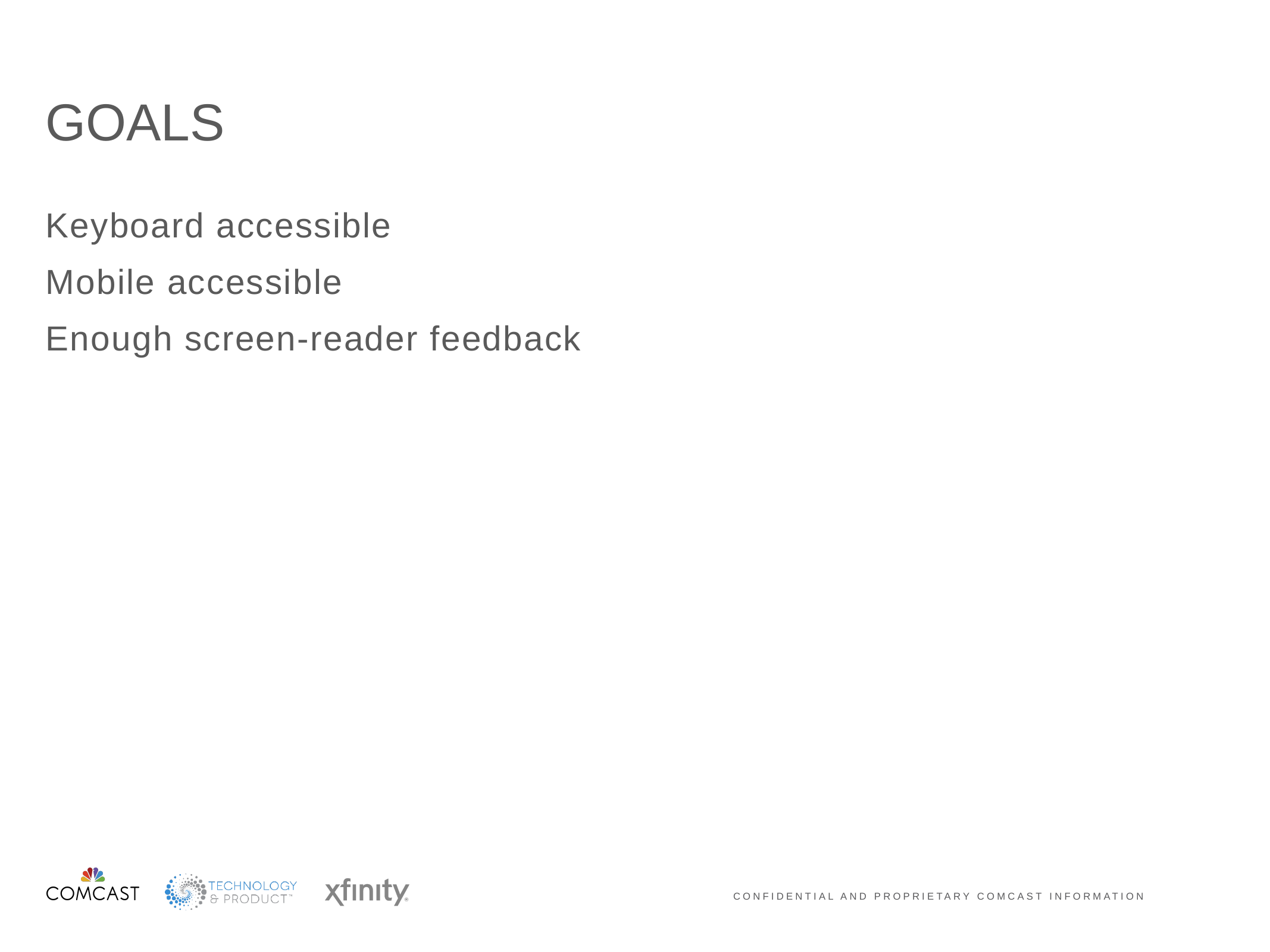

# GOALS
Keyboard accessible
Mobile accessible
Enough screen-reader feedback